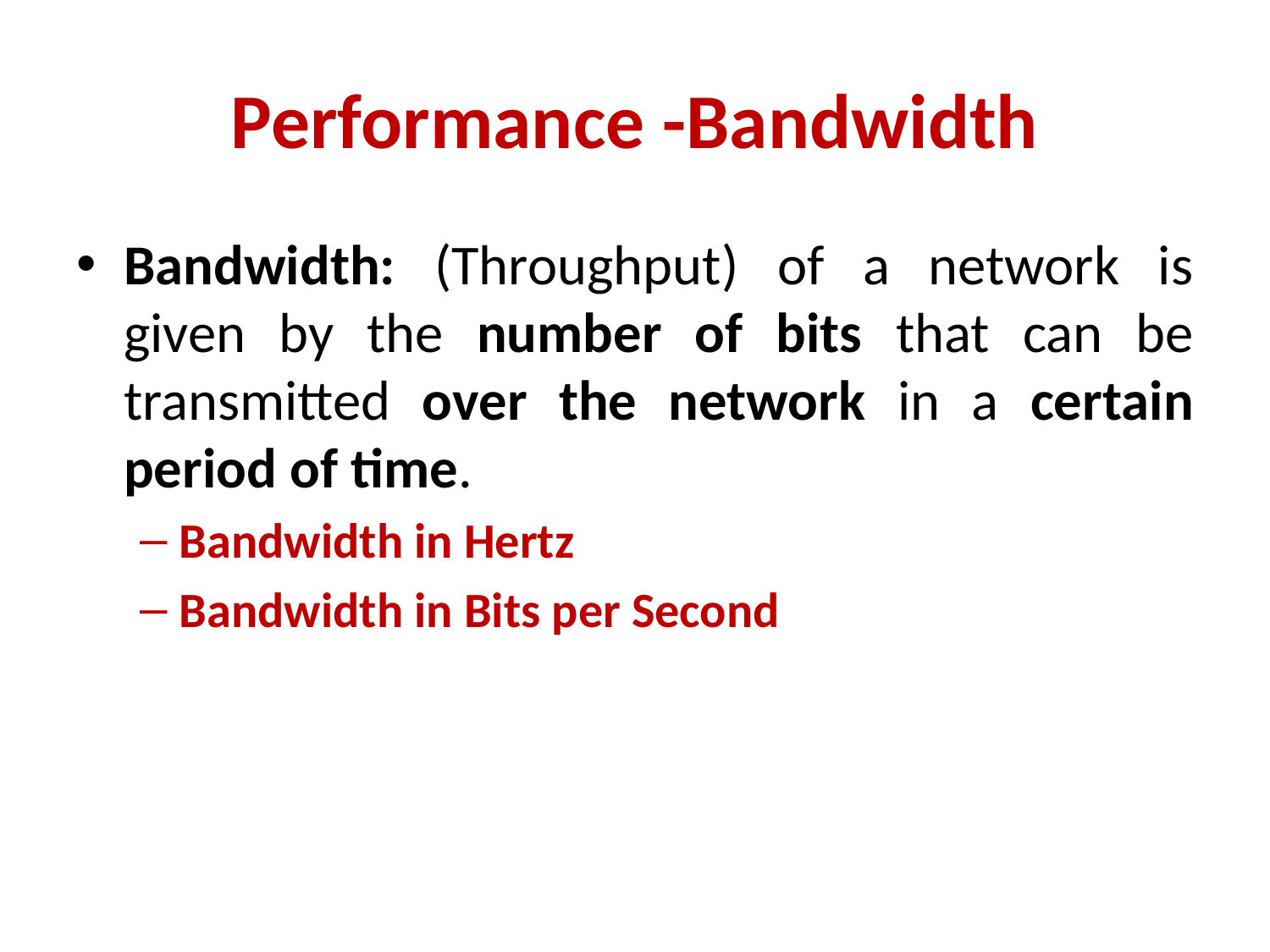

# Performance -Bandwidth
Bandwidth: (Throughput) of a network is given by the number of bits that can be transmitted over the network in a certain period of time.
Bandwidth in Hertz
Bandwidth in Bits per Second